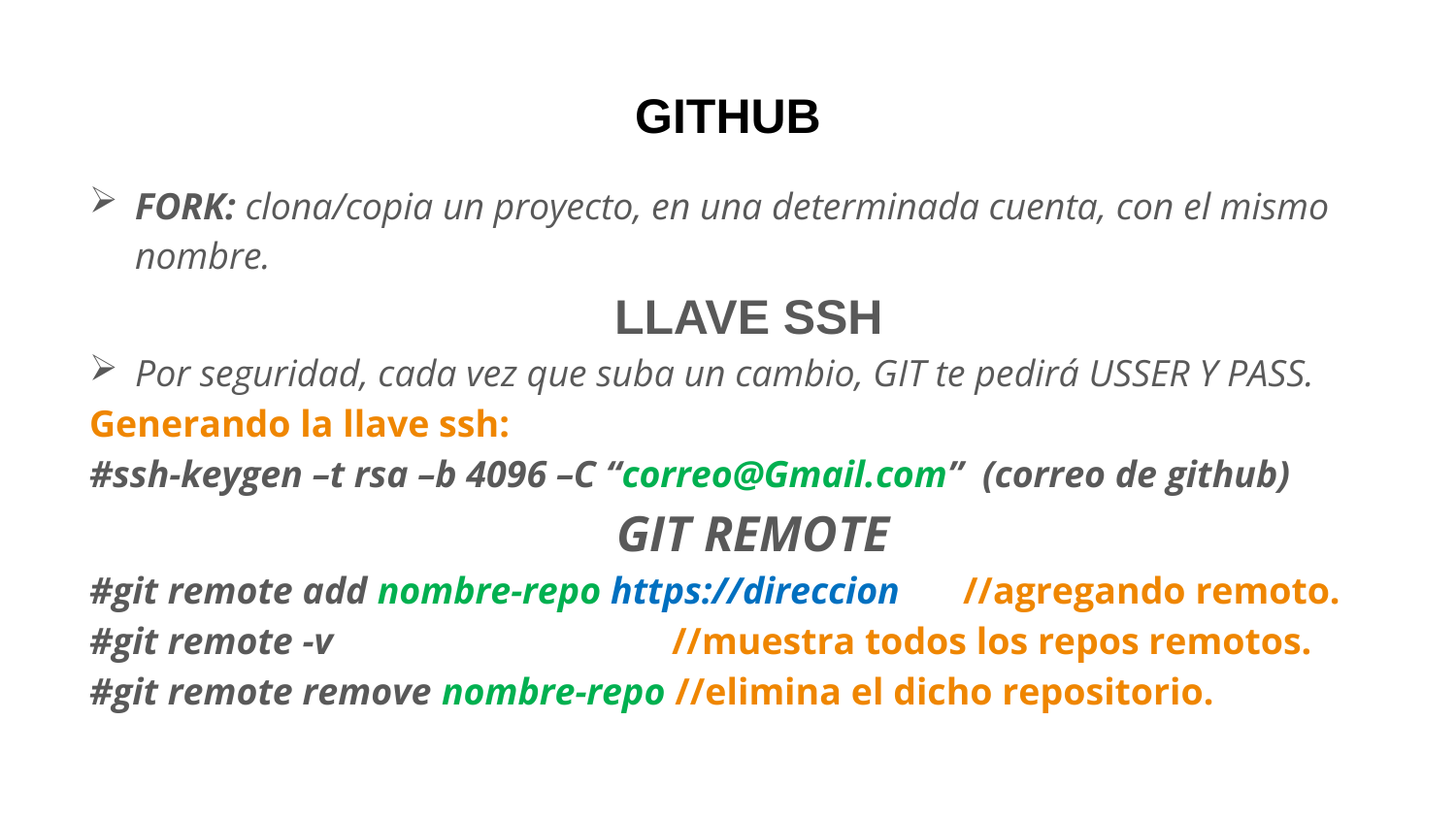

# GITHUB
FORK: clona/copia un proyecto, en una determinada cuenta, con el mismo nombre.
			       LLAVE SSH
Por seguridad, cada vez que suba un cambio, GIT te pedirá USSER Y PASS.
Generando la llave ssh:
#ssh-keygen –t rsa –b 4096 –C “correo@Gmail.com”  (correo de github)
GIT REMOTE
#git remote add nombre-repo https://direccion 	//agregando remoto.
#git remote -v 			//muestra todos los repos remotos.
#git remote remove nombre-repo //elimina el dicho repositorio.